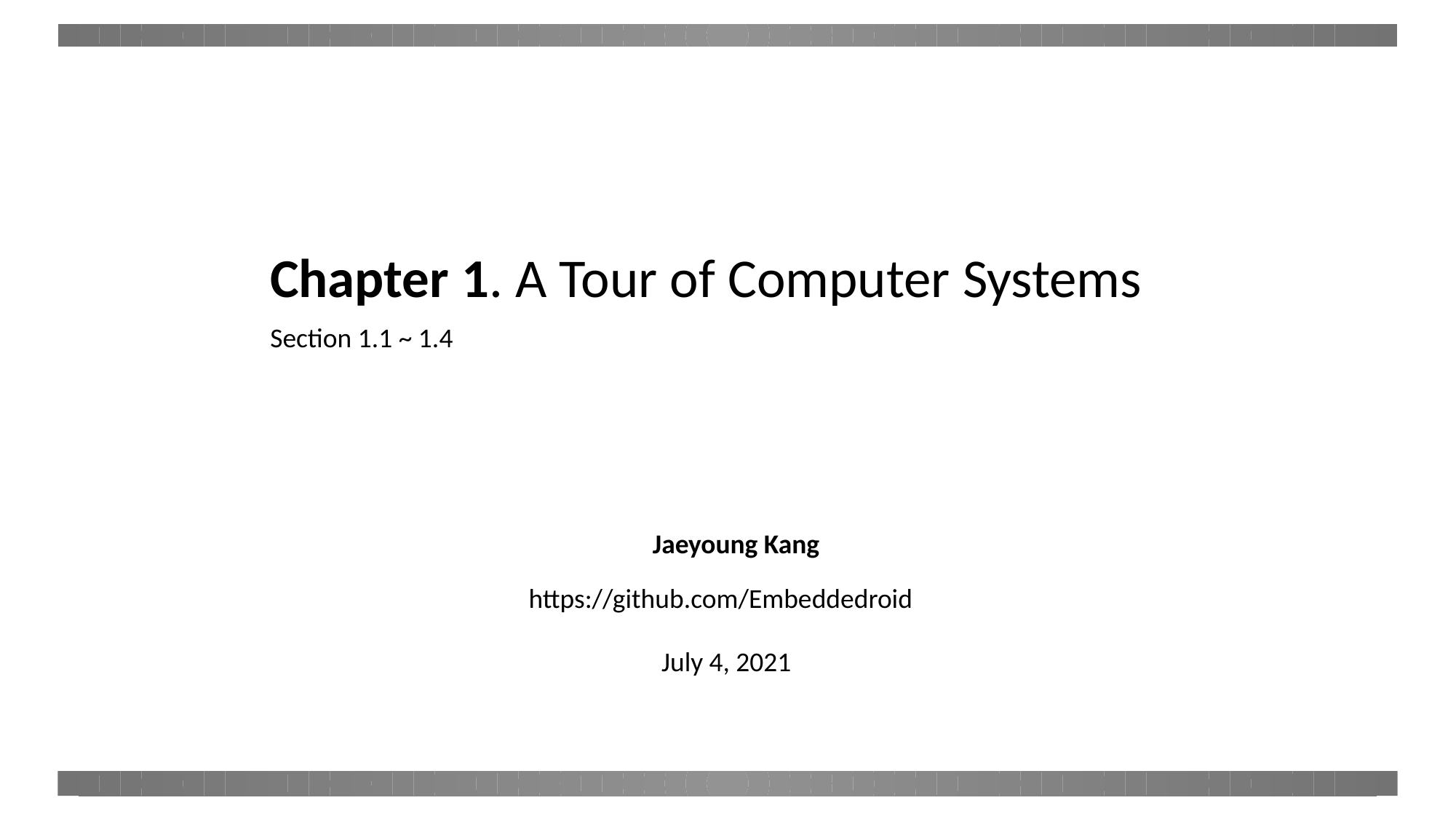

Chapter 1. A Tour of Computer Systems
Section 1.1 ~ 1.4
Jaeyoung Kang
https://github.com/Embeddedroid
July 4, 2021